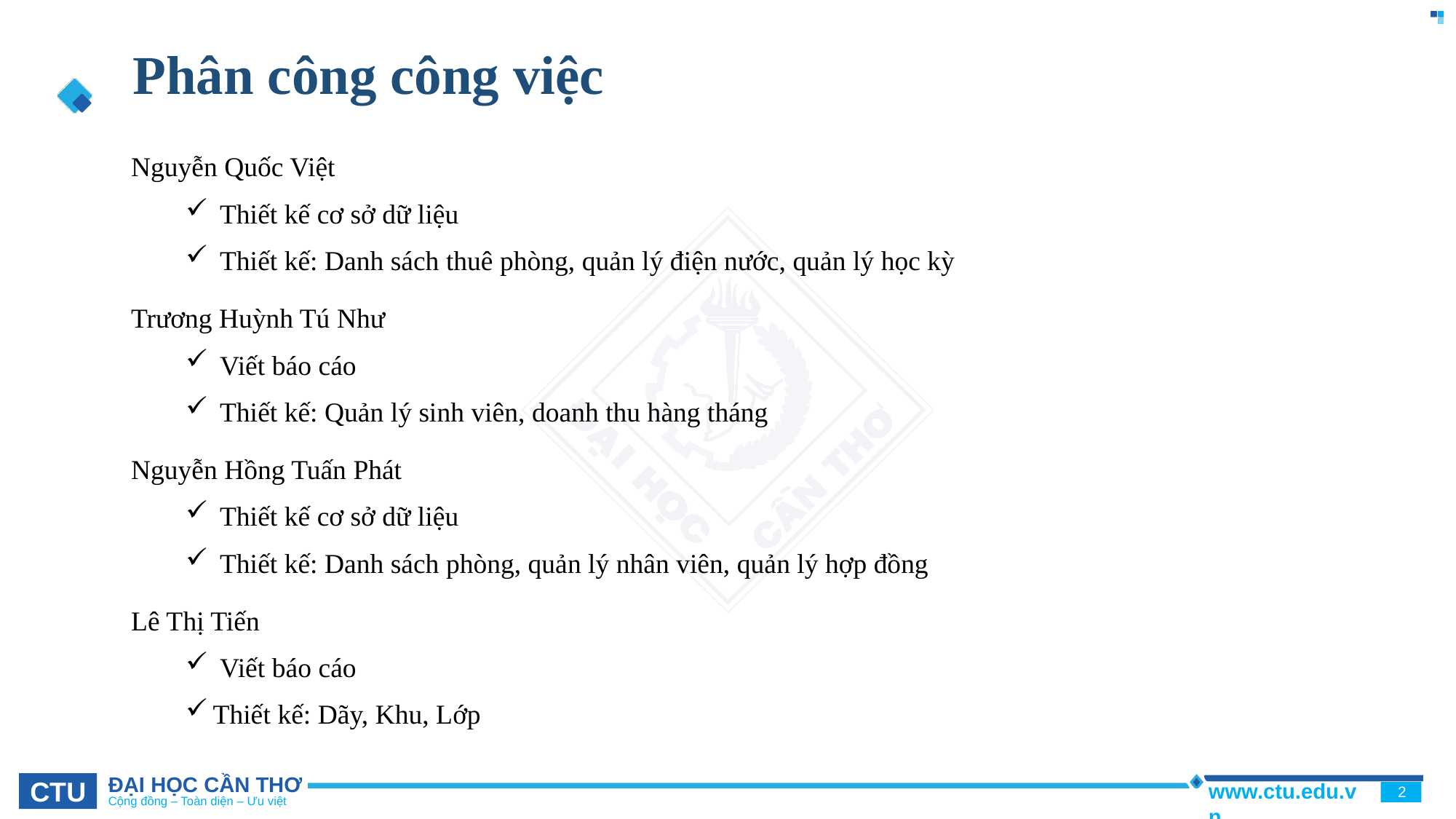

Phân công công việc
Nguyễn Quốc Việt
 Thiết kế cơ sở dữ liệu
 Thiết kế: Danh sách thuê phòng, quản lý điện nước, quản lý học kỳ
Trương Huỳnh Tú Như
 Viết báo cáo
 Thiết kế: Quản lý sinh viên, doanh thu hàng tháng
Nguyễn Hồng Tuấn Phát
 Thiết kế cơ sở dữ liệu
 Thiết kế: Danh sách phòng, quản lý nhân viên, quản lý hợp đồng
Lê Thị Tiến
 Viết báo cáo
Thiết kế: Dãy, Khu, Lớp